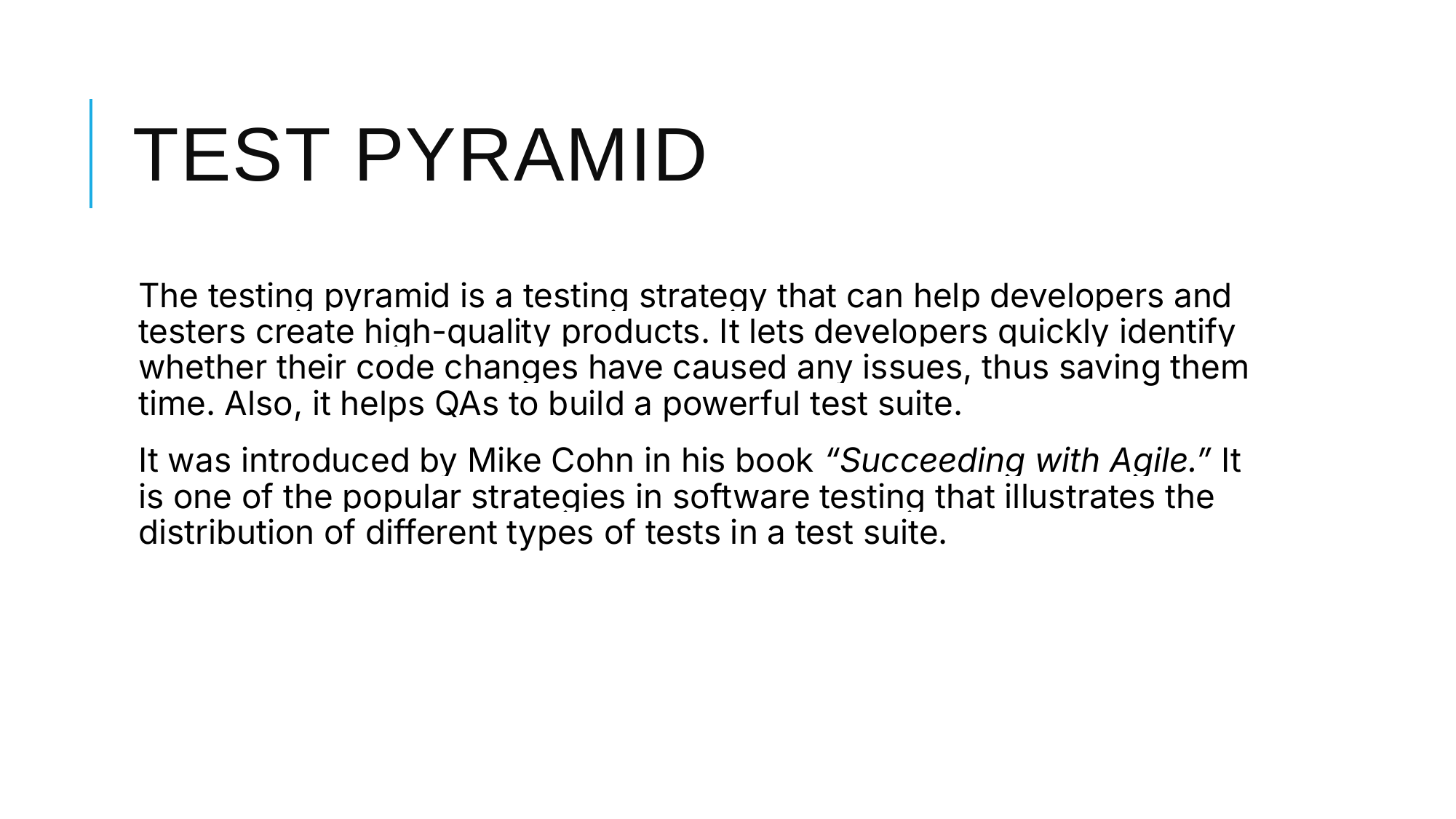

# Test pyramid
The testing pyramid is a testing strategy that can help developers and testers create high-quality products. It lets developers quickly identify whether their code changes have caused any issues, thus saving them time. Also, it helps QAs to build a powerful test suite.
It was introduced by Mike Cohn in his book “Succeeding with Agile.” It is one of the popular strategies in software testing that illustrates the distribution of different types of tests in a test suite.